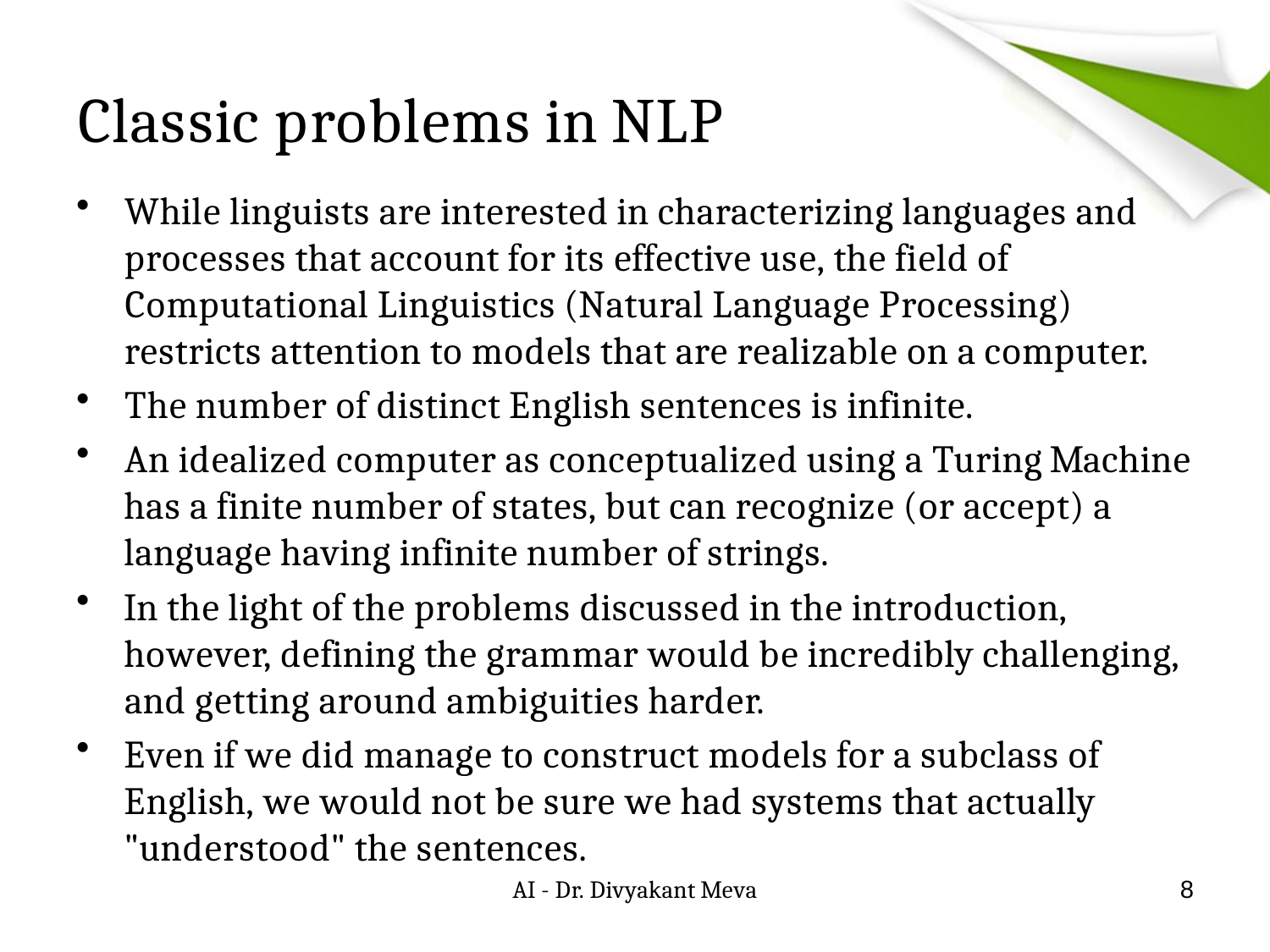

# Classic problems in NLP
While linguists are interested in characterizing languages and processes that account for its effective use, the field of Computational Linguistics (Natural Language Processing) restricts attention to models that are realizable on a computer.
The number of distinct English sentences is infinite.
An idealized computer as conceptualized using a Turing Machine has a finite number of states, but can recognize (or accept) a language having infinite number of strings.
In the light of the problems discussed in the introduction, however, defining the grammar would be incredibly challenging, and getting around ambiguities harder.
Even if we did manage to construct models for a subclass of English, we would not be sure we had systems that actually "understood" the sentences.
AI - Dr. Divyakant Meva
8